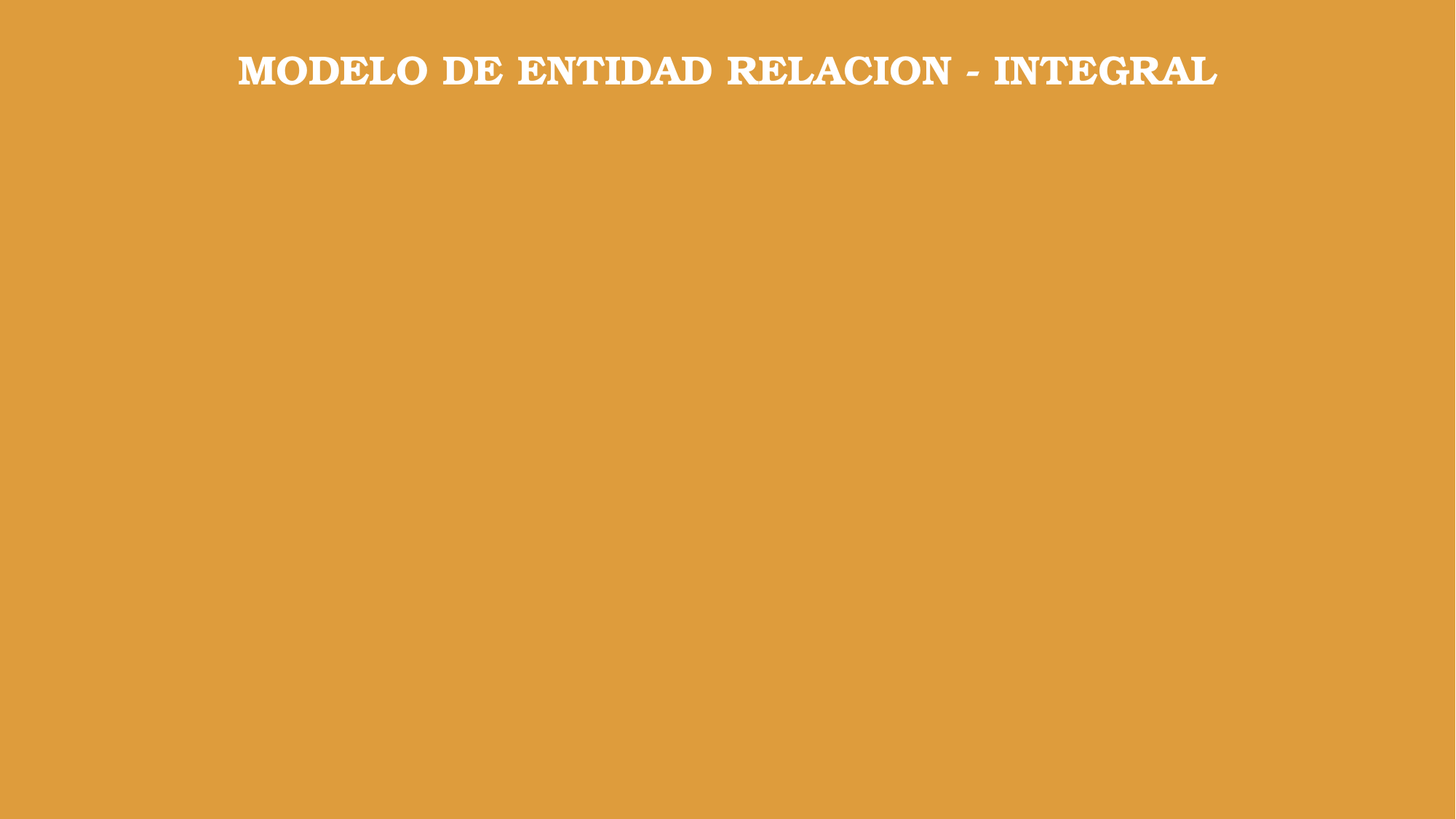

# MODELO DE ENTIDAD RELACION - INTEGRAL